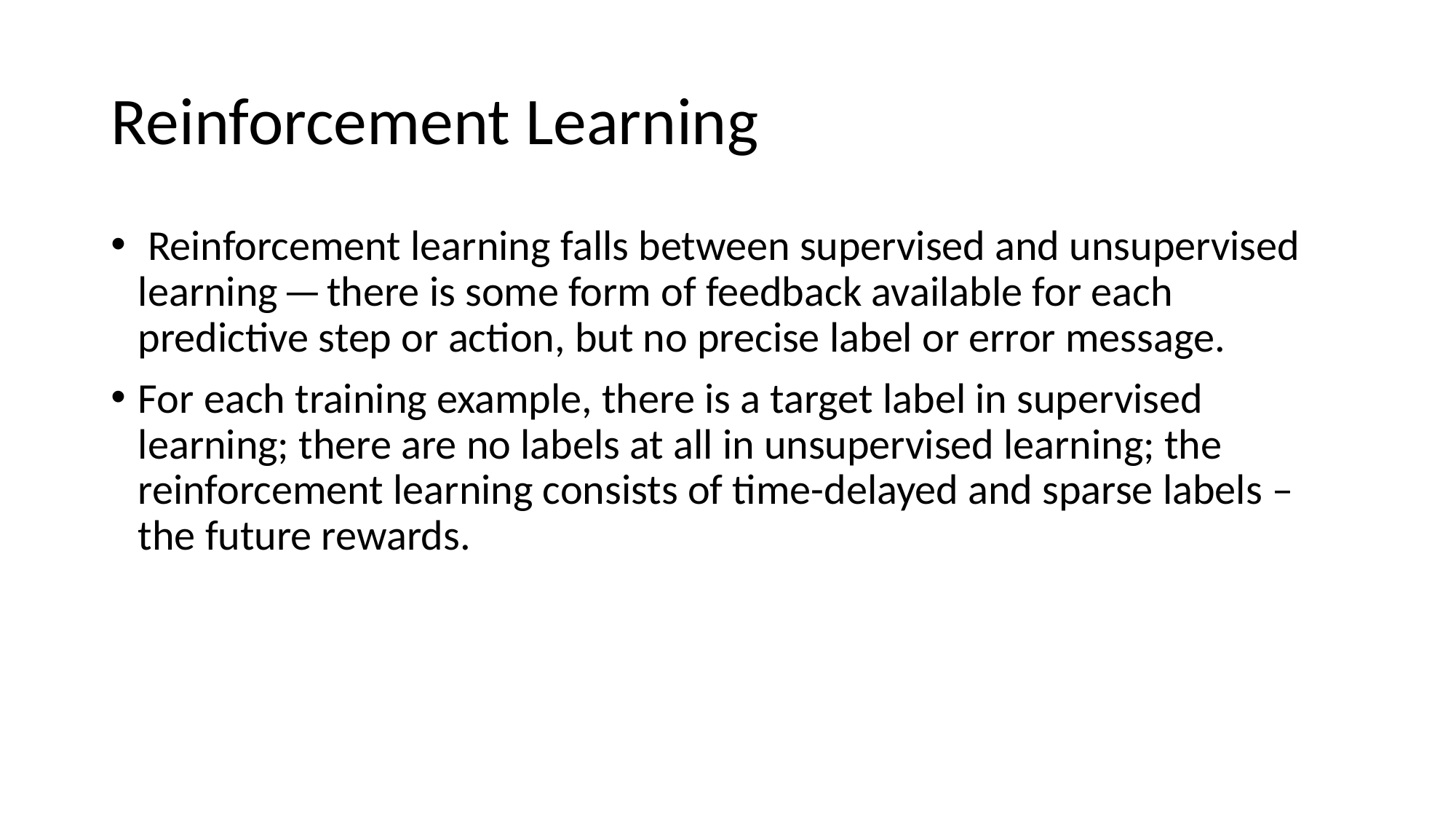

# Reinforcement Learning
 Reinforcement learning falls between supervised and unsupervised learning — there is some form of feedback available for each predictive step or action, but no precise label or error message.
For each training example, there is a target label in supervised learning; there are no labels at all in unsupervised learning; the reinforcement learning consists of time-delayed and sparse labels – the future rewards.